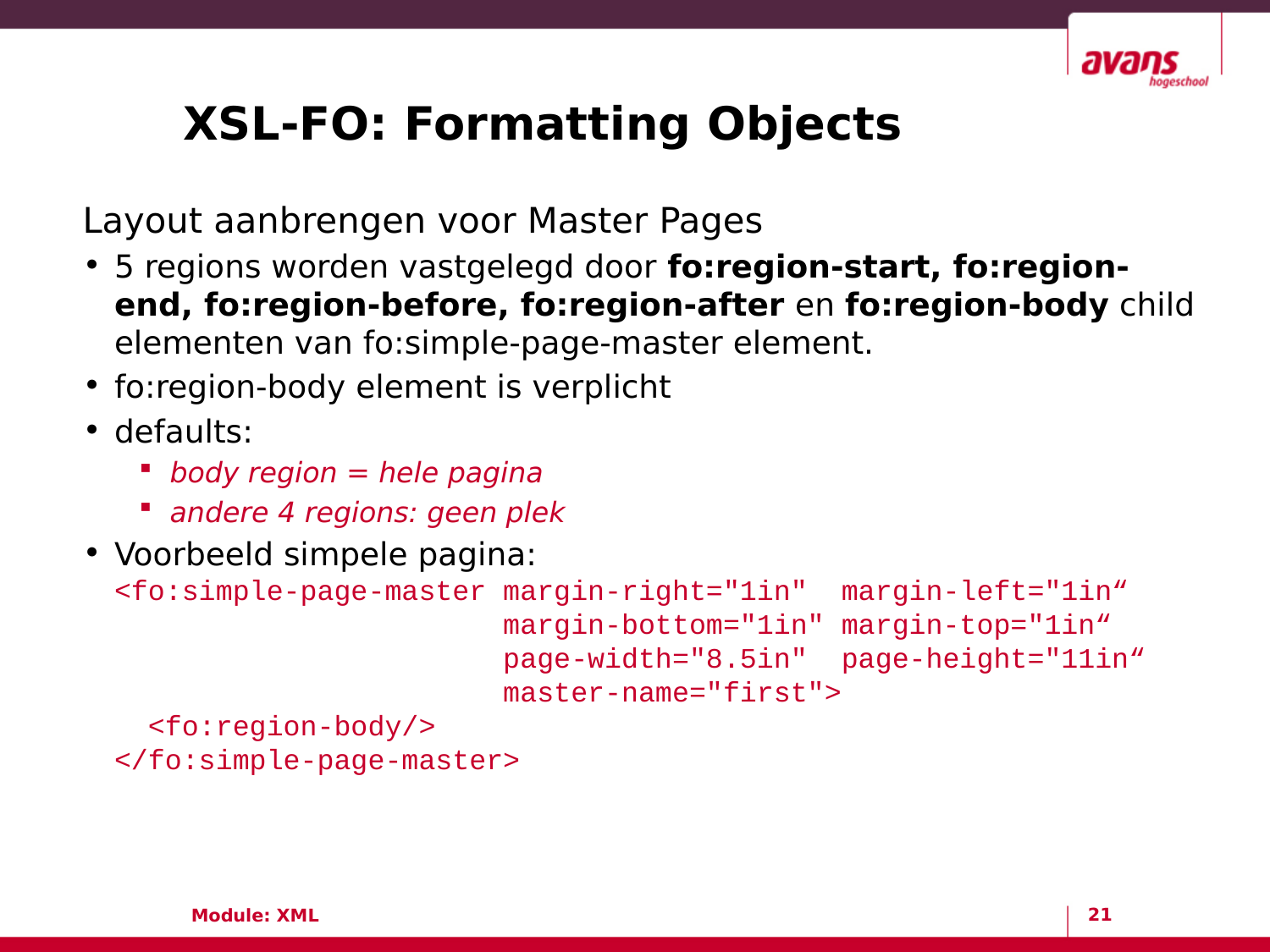

# XSL-FO: Formatting Objects
Layout aanbrengen voor Master Pages
5 regions worden vastgelegd door fo:region-start, fo:region-end, fo:region-before, fo:region-after en fo:region-body child elementen van fo:simple-page-master element.
fo:region-body element is verplicht
defaults:
body region = hele pagina
andere 4 regions: geen plek
Voorbeeld simpele pagina:
<fo:simple-page-master margin-right="1in"  margin-left="1in“
                       margin-bottom="1in" margin-top="1in“
                       page-width="8.5in"  page-height="11in“
                       master-name="first">
  <fo:region-body/>
</fo:simple-page-master>
21